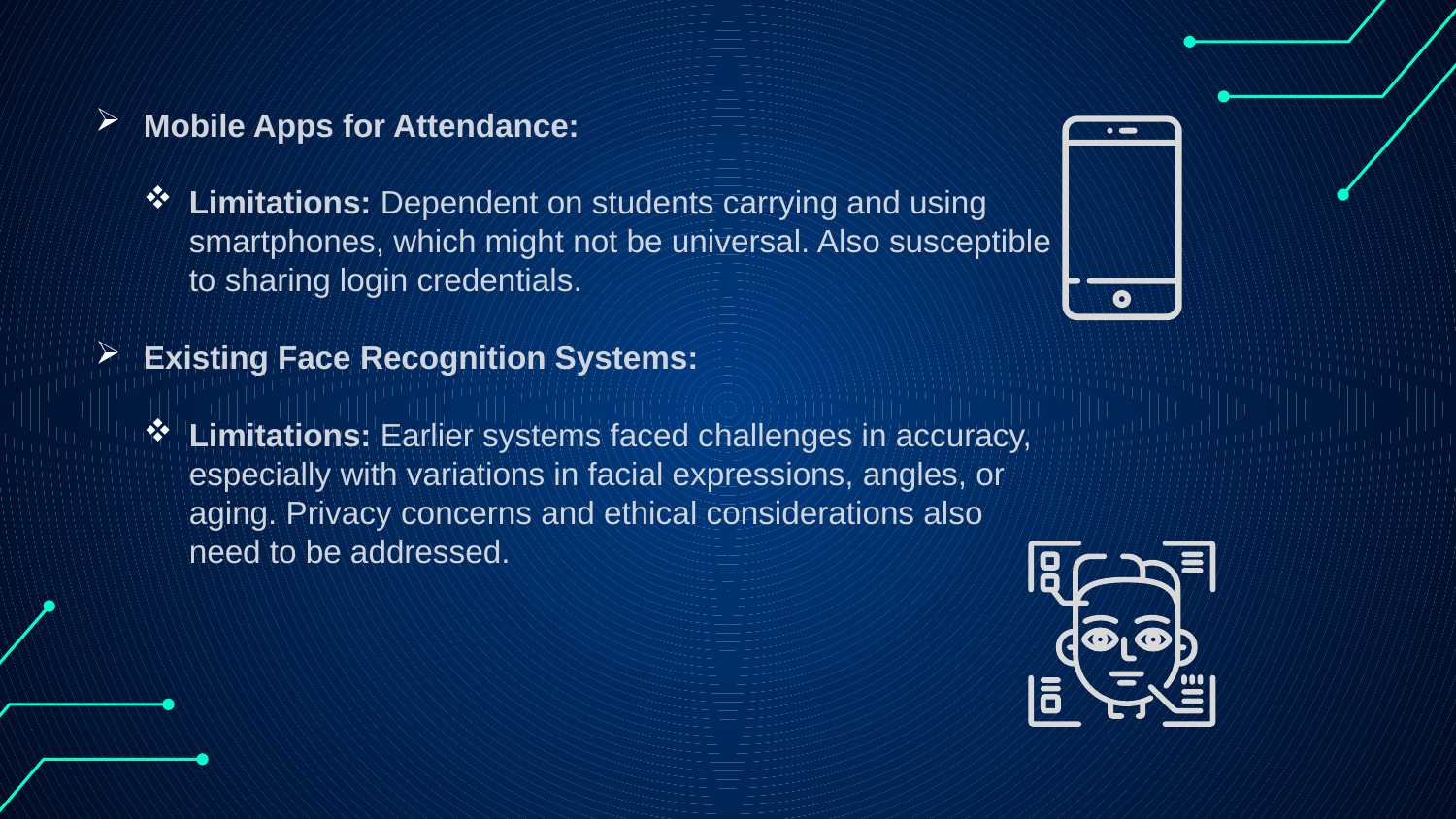

Mobile Apps for Attendance:

Limitations: Dependent on students carrying and using smartphones, which might not be universal. Also susceptible to sharing login credentials.

Existing Face Recognition Systems:

Limitations: Earlier systems faced challenges in accuracy, especially with variations in facial expressions, angles, or aging. Privacy concerns and ethical considerations also need to be addressed.